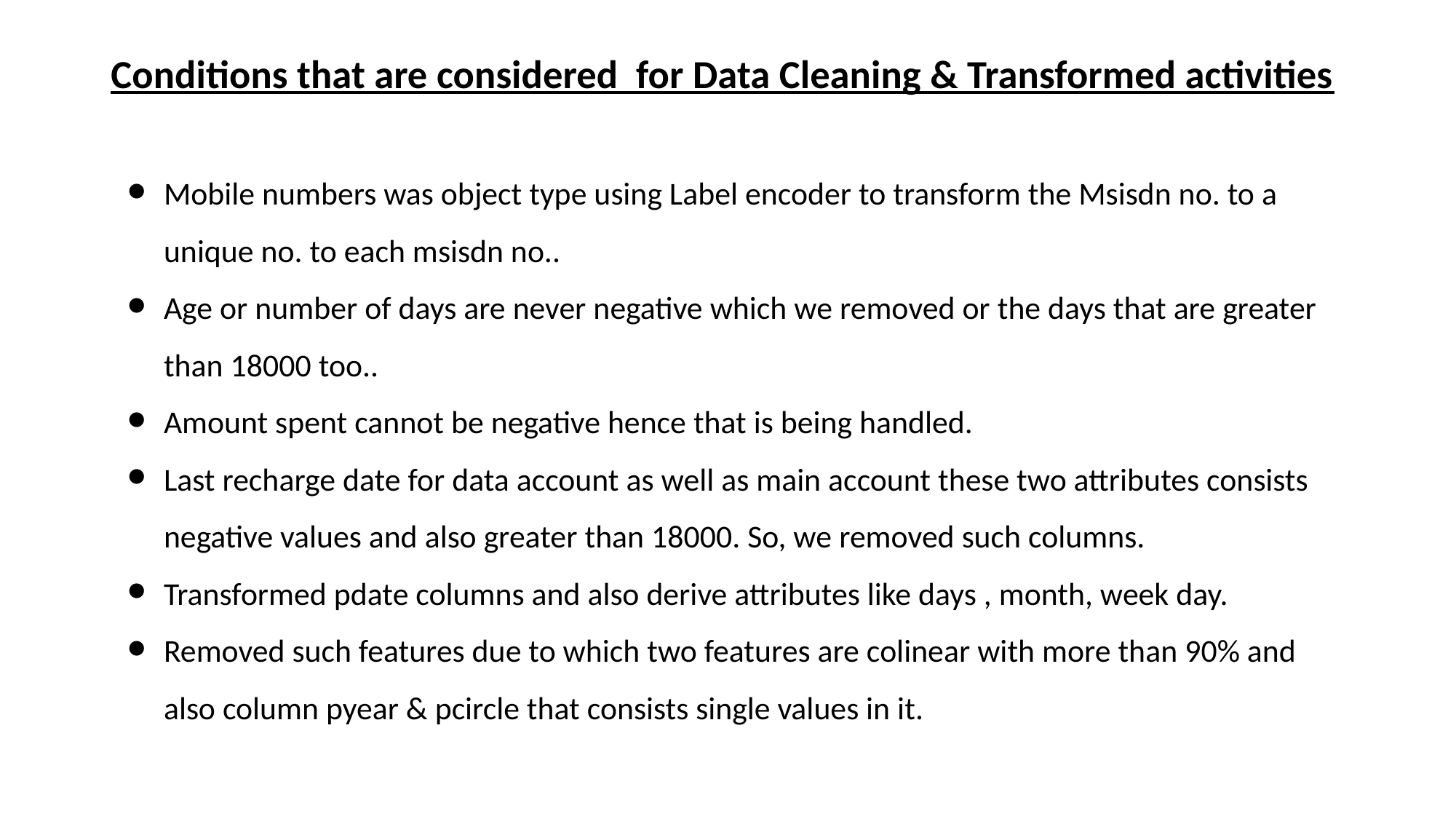

# Conditions that are considered  for Data Cleaning & Transformed activities
Mobile numbers was object type using Label encoder to transform the Msisdn no. to a unique no. to each msisdn no..
Age or number of days are never negative which we removed or the days that are greater than 18000 too..
Amount spent cannot be negative hence that is being handled.
Last recharge date for data account as well as main account these two attributes consists negative values and also greater than 18000. So, we removed such columns.
Transformed pdate columns and also derive attributes like days , month, week day.
Removed such features due to which two features are colinear with more than 90% and also column pyear & pcircle that consists single values in it.